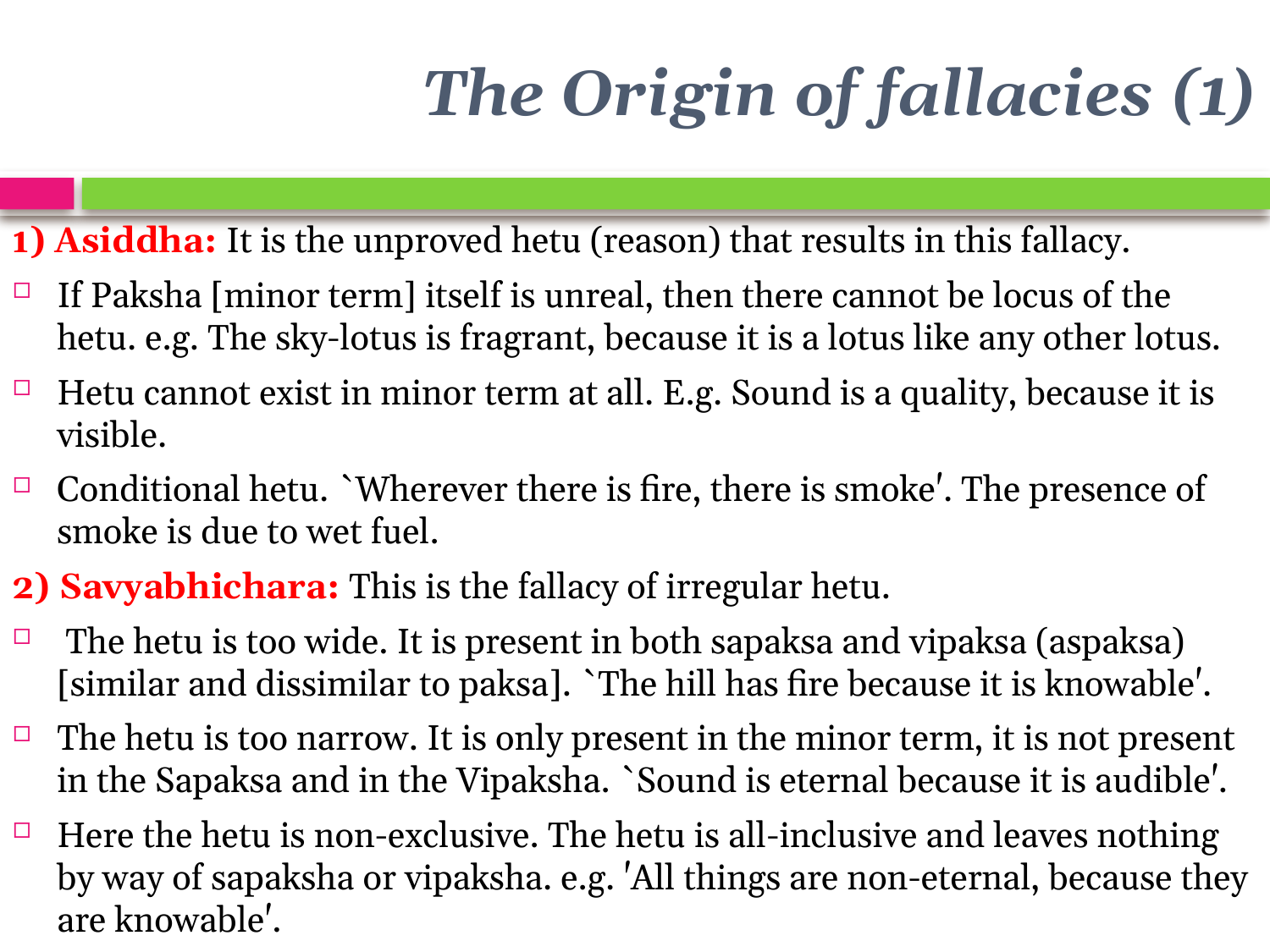

# The Origin of fallacies (1)
1) Asiddha: It is the unproved hetu (reason) that results in this fallacy.
If Paksha [minor term] itself is unreal, then there cannot be locus of the hetu. e.g. The sky-lotus is fragrant, because it is a lotus like any other lotus.
Hetu cannot exist in minor term at all. E.g. Sound is a quality, because it is visible.
Conditional hetu. `Wherever there is fire, there is smoke'. The presence of smoke is due to wet fuel.
2) Savyabhichara: This is the fallacy of irregular hetu.
 The hetu is too wide. It is present in both sapaksa and vipaksa (aspaksa) [similar and dissimilar to paksa]. `The hill has fire because it is knowable'.
The hetu is too narrow. It is only present in the minor term, it is not present in the Sapaksa and in the Vipaksha. `Sound is eternal because it is audible'.
Here the hetu is non-exclusive. The hetu is all-inclusive and leaves nothing by way of sapaksha or vipaksha. e.g. 'All things are non-eternal, because they are knowable'.